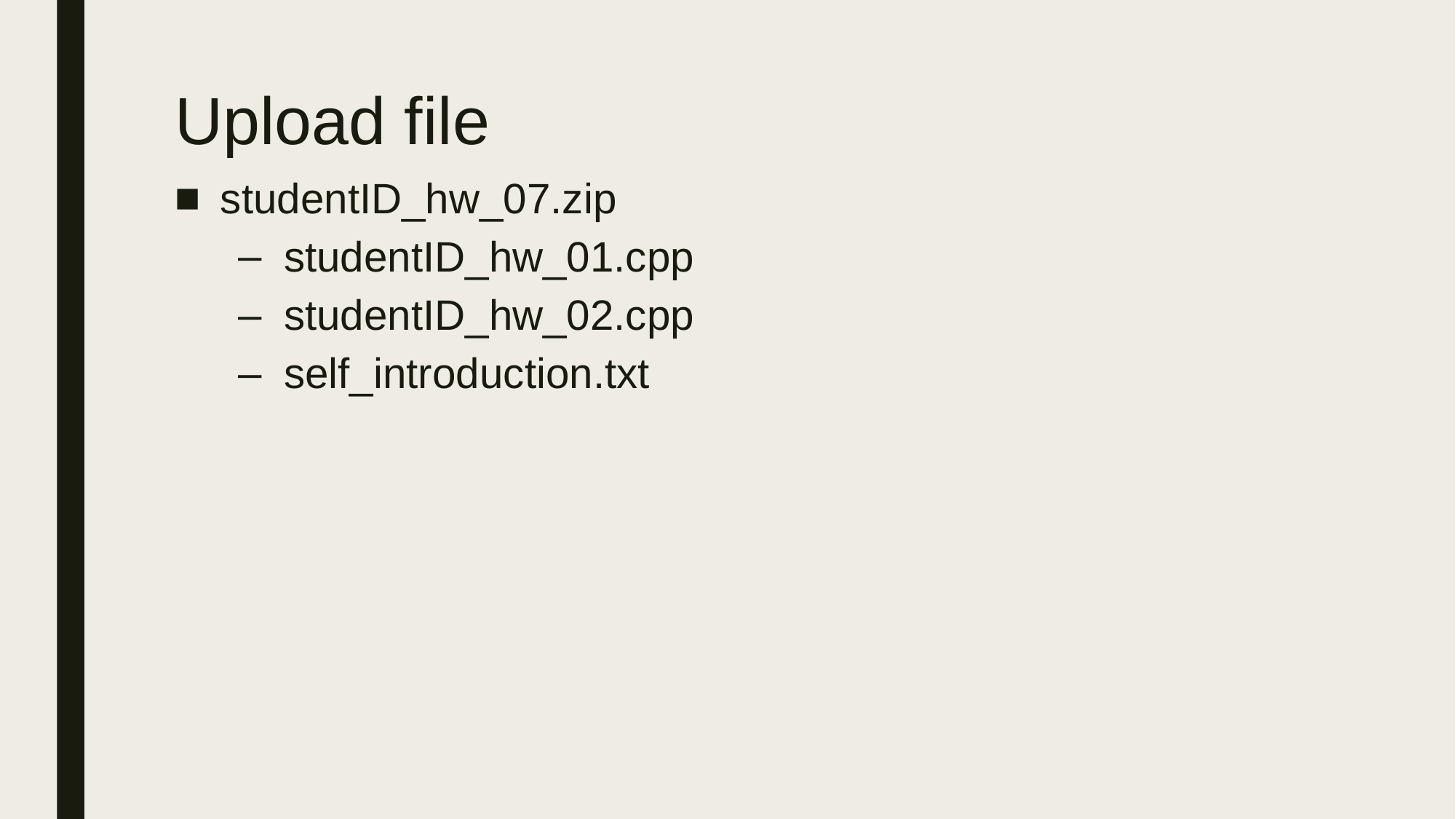

# Upload file
studentID_hw_07.zip
studentID_hw_01.cpp
studentID_hw_02.cpp
self_introduction.txt